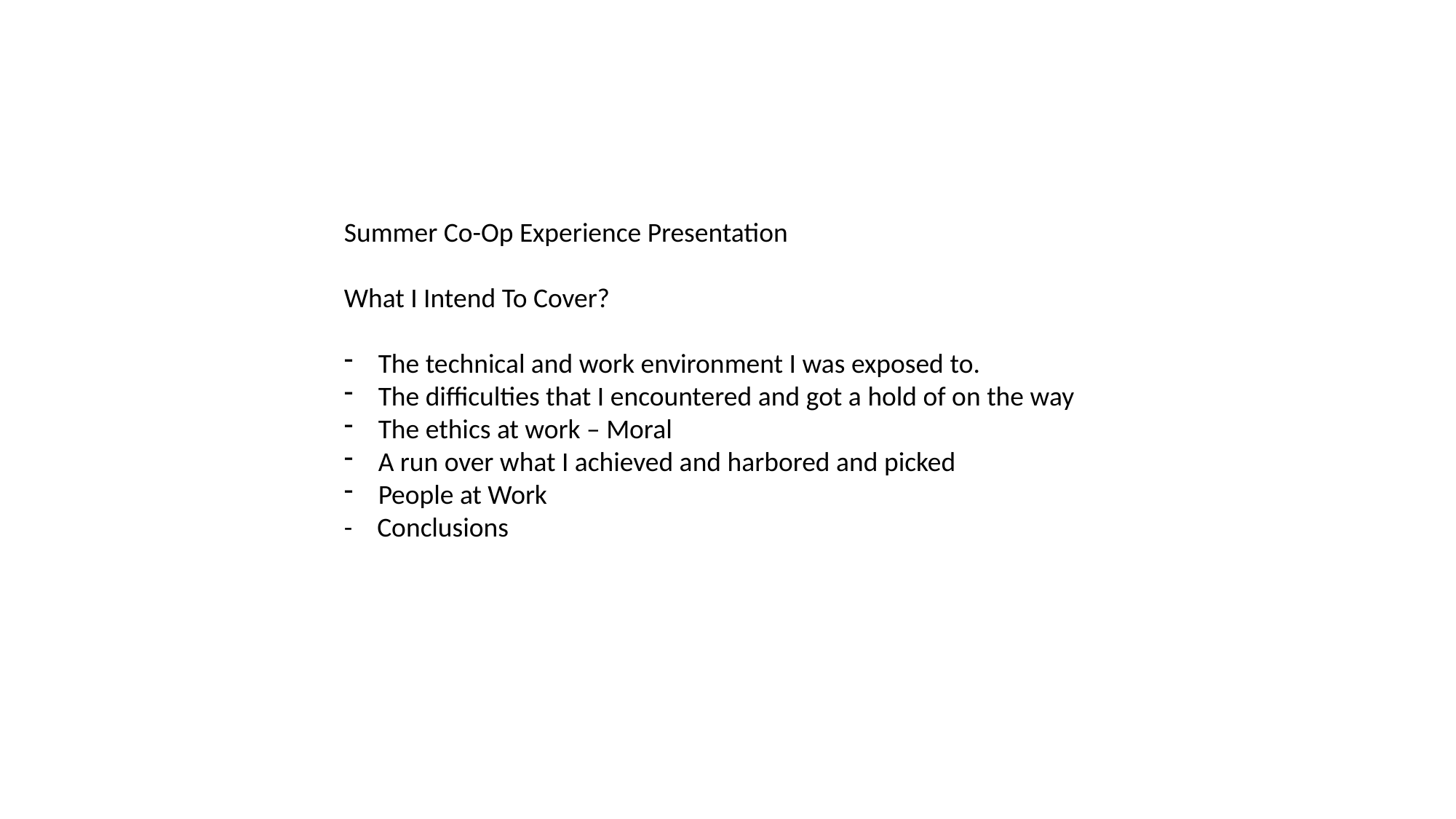

Summer Co-Op Experience Presentation

What I Intend To Cover?

The technical and work environment I was exposed to.
The difficulties that I encountered and got a hold of on the way
The ethics at work – Moral
A run over what I achieved and harbored and picked
People at Work
-    Conclusions